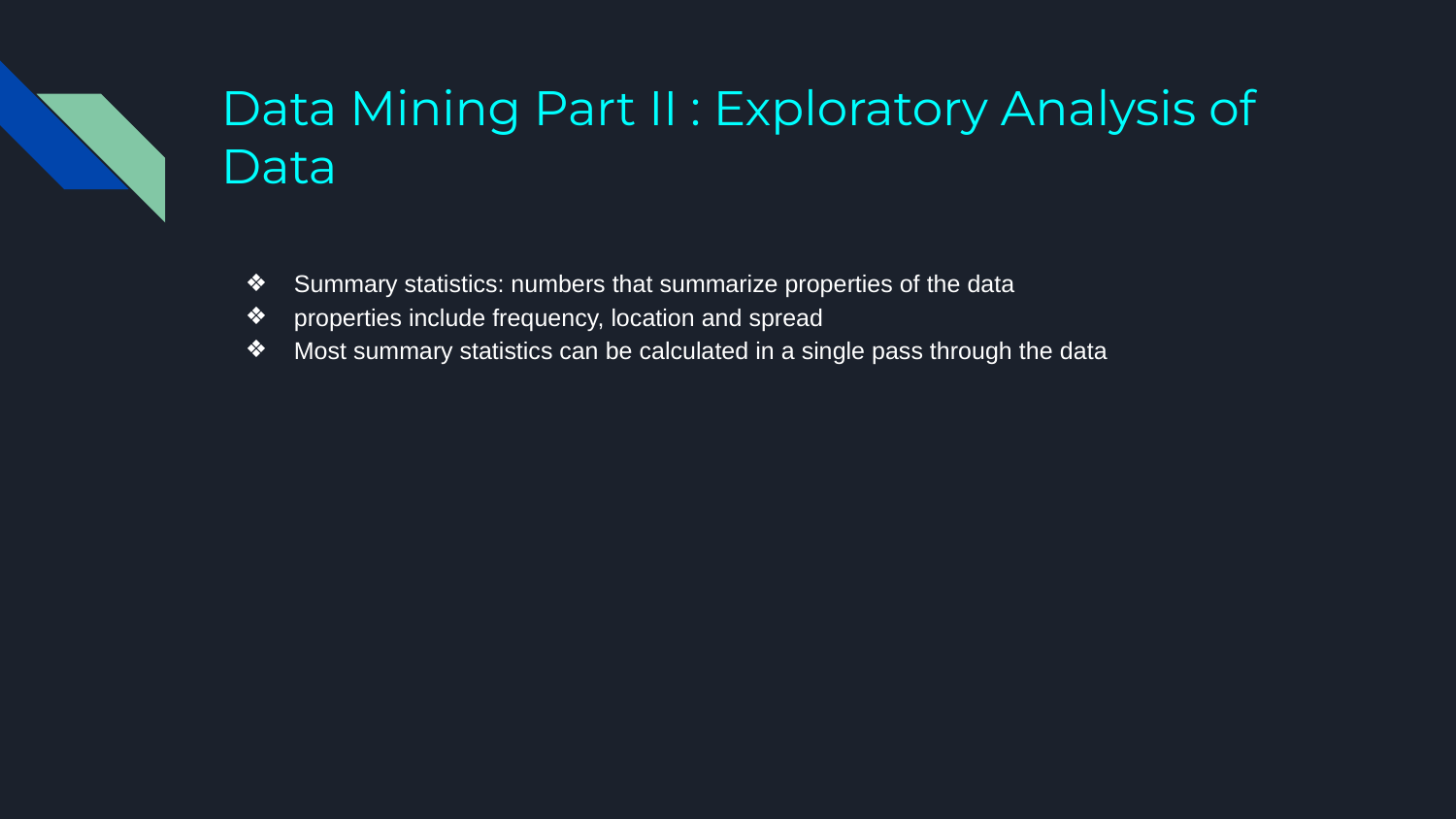

# Data Mining Part II : Exploratory Analysis of Data
Summary statistics: numbers that summarize properties of the data
properties include frequency, location and spread
Most summary statistics can be calculated in a single pass through the data